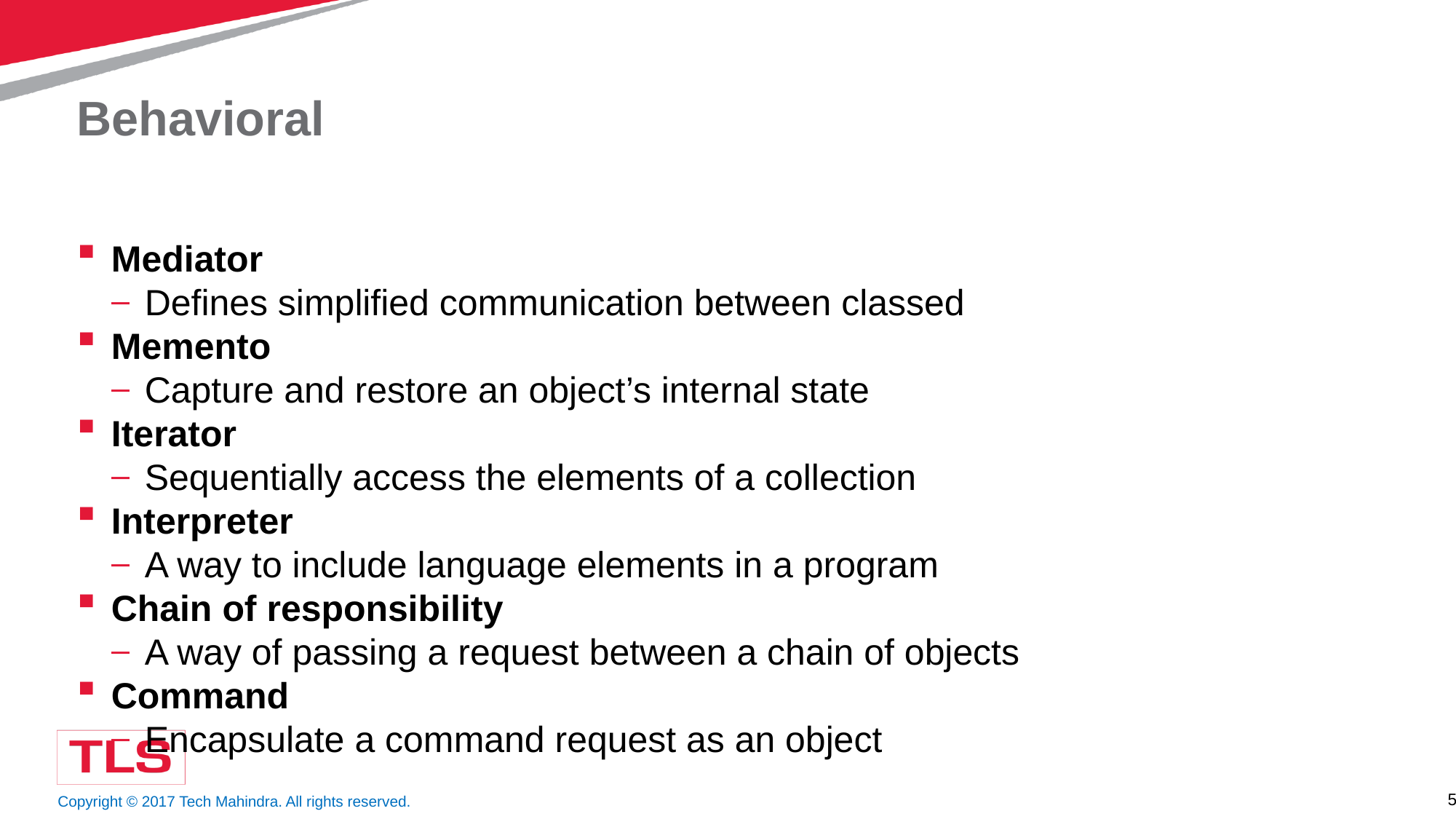

# Behavioral
Mediator
Defines simplified communication between classed
Memento
Capture and restore an object’s internal state
Iterator
Sequentially access the elements of a collection
Interpreter
A way to include language elements in a program
Chain of responsibility
A way of passing a request between a chain of objects
Command
Encapsulate a command request as an object